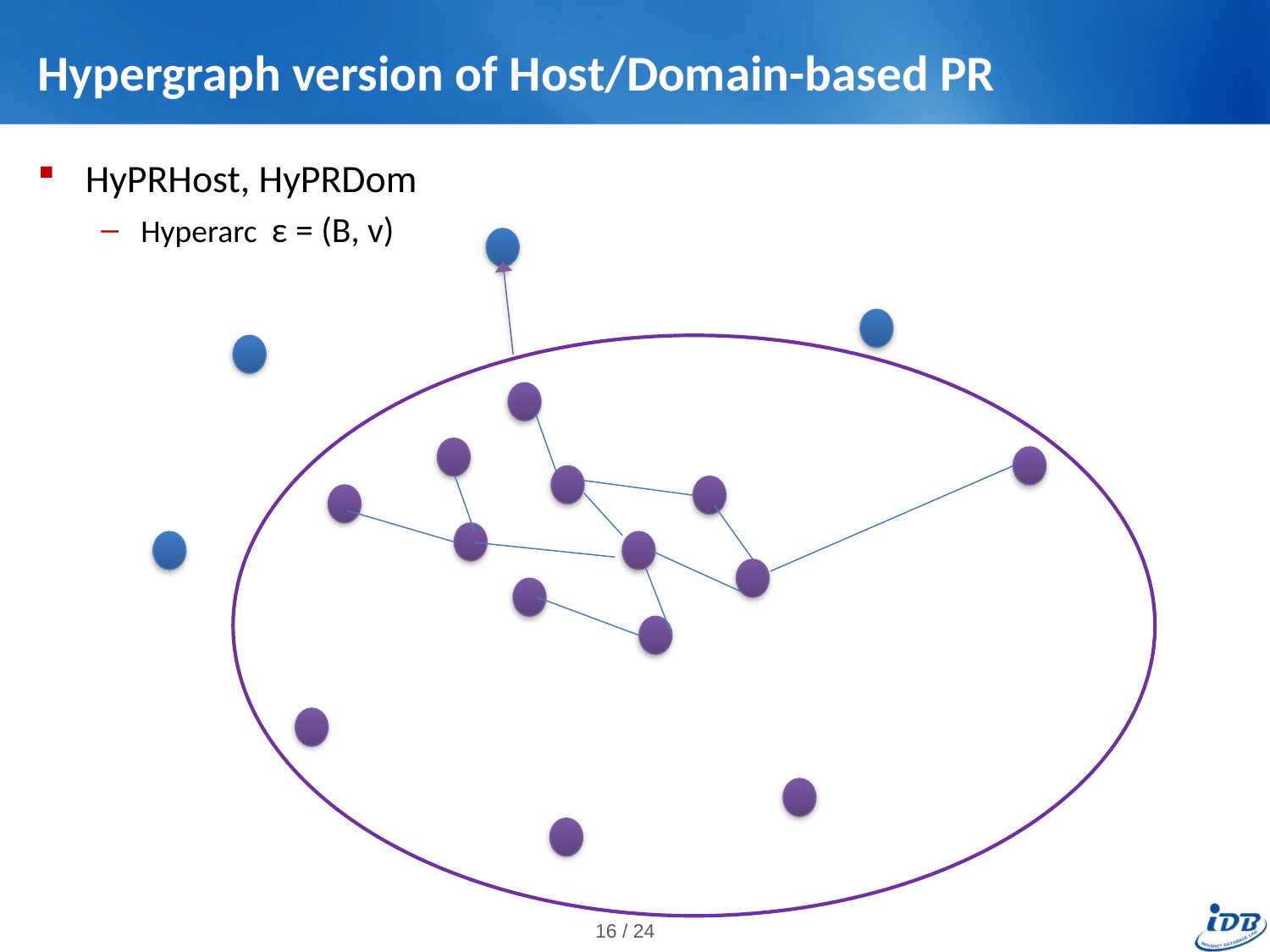

# Hypergraph version of Host/Domain-based PR
HyPRHost, HyPRDom
Hyperarc  ε = (B, v)